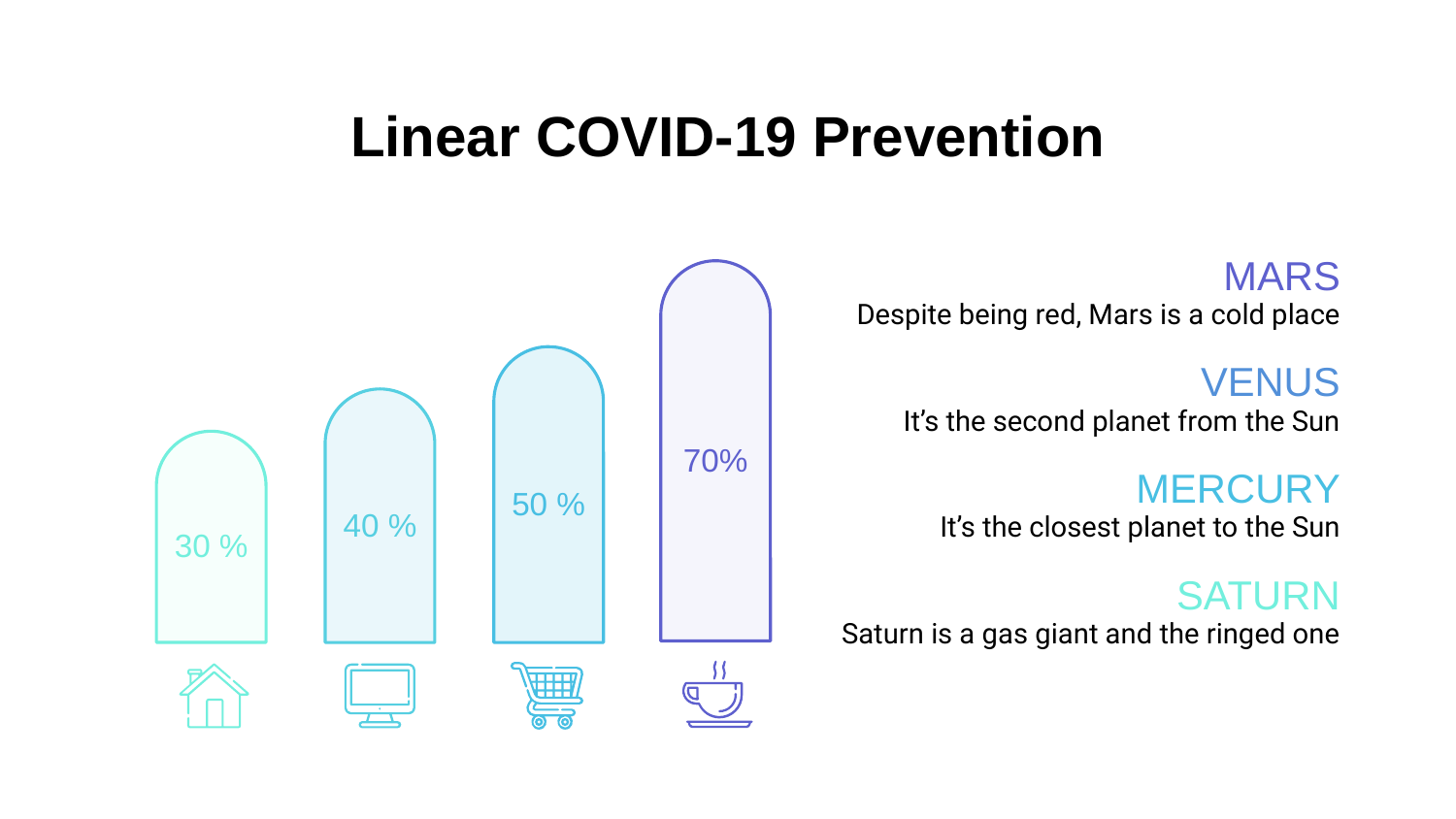

# Linear COVID-19 Prevention
MARS
Despite being red, Mars is a cold place
70%
VENUS
It’s the second planet from the Sun
50 %
40 %
30 %
MERCURY
It’s the closest planet to the Sun
SATURN
Saturn is a gas giant and the ringed one